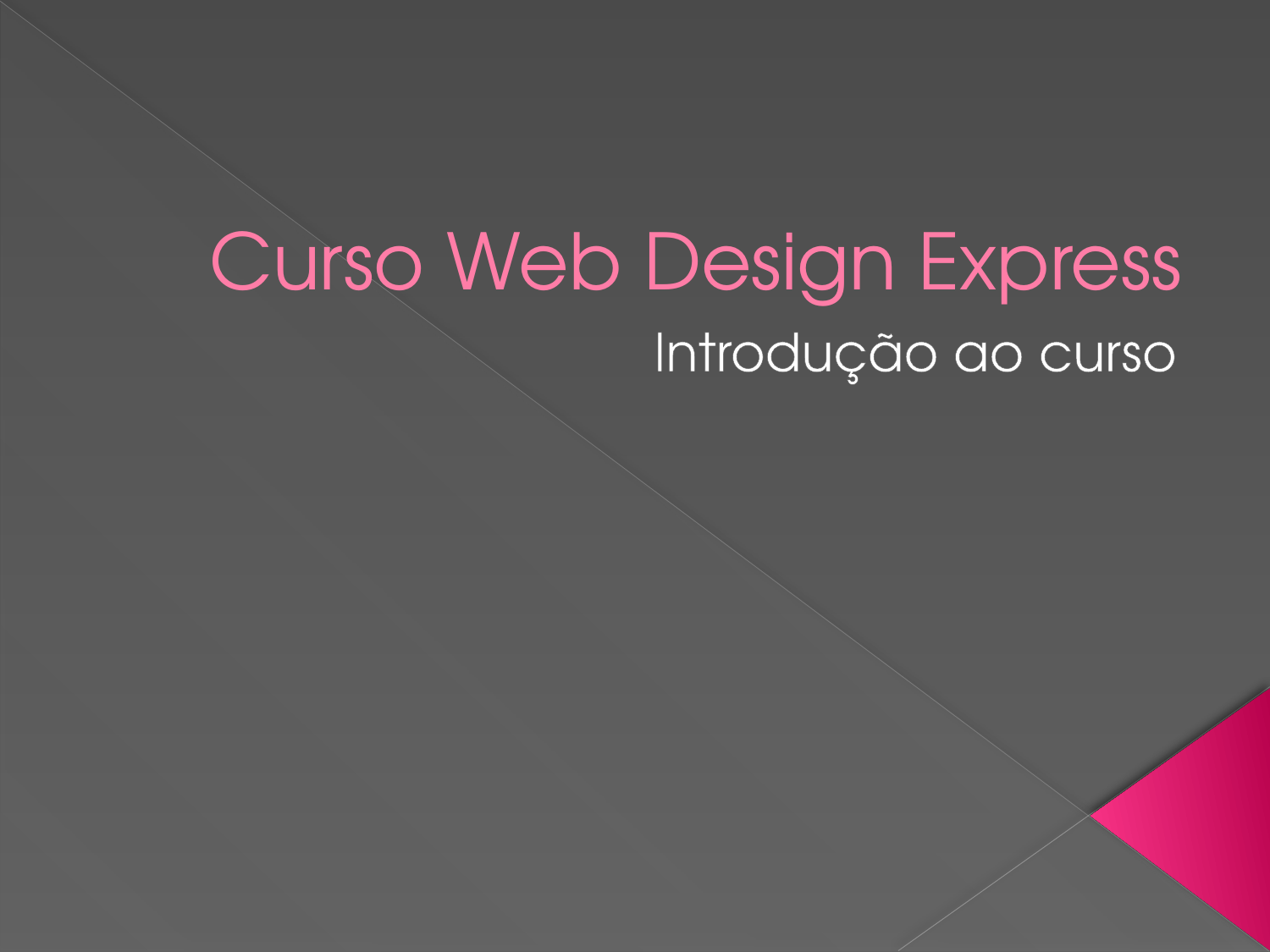

# Curso Web Design Express
Introdução ao curso